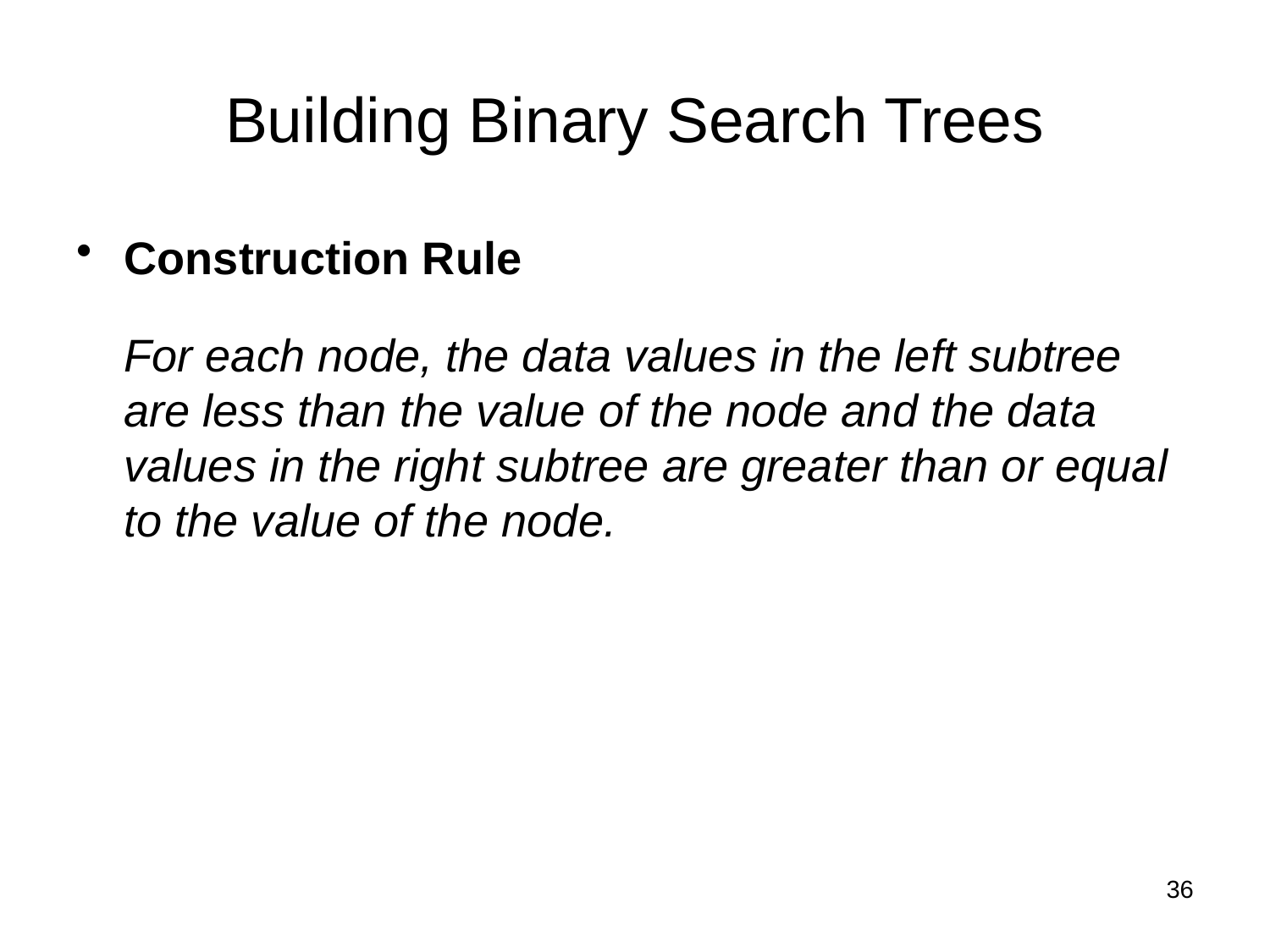

# Building Binary Search Trees
Construction Rule
	For each node, the data values in the left subtree are less than the value of the node and the data values in the right subtree are greater than or equal to the value of the node.
36